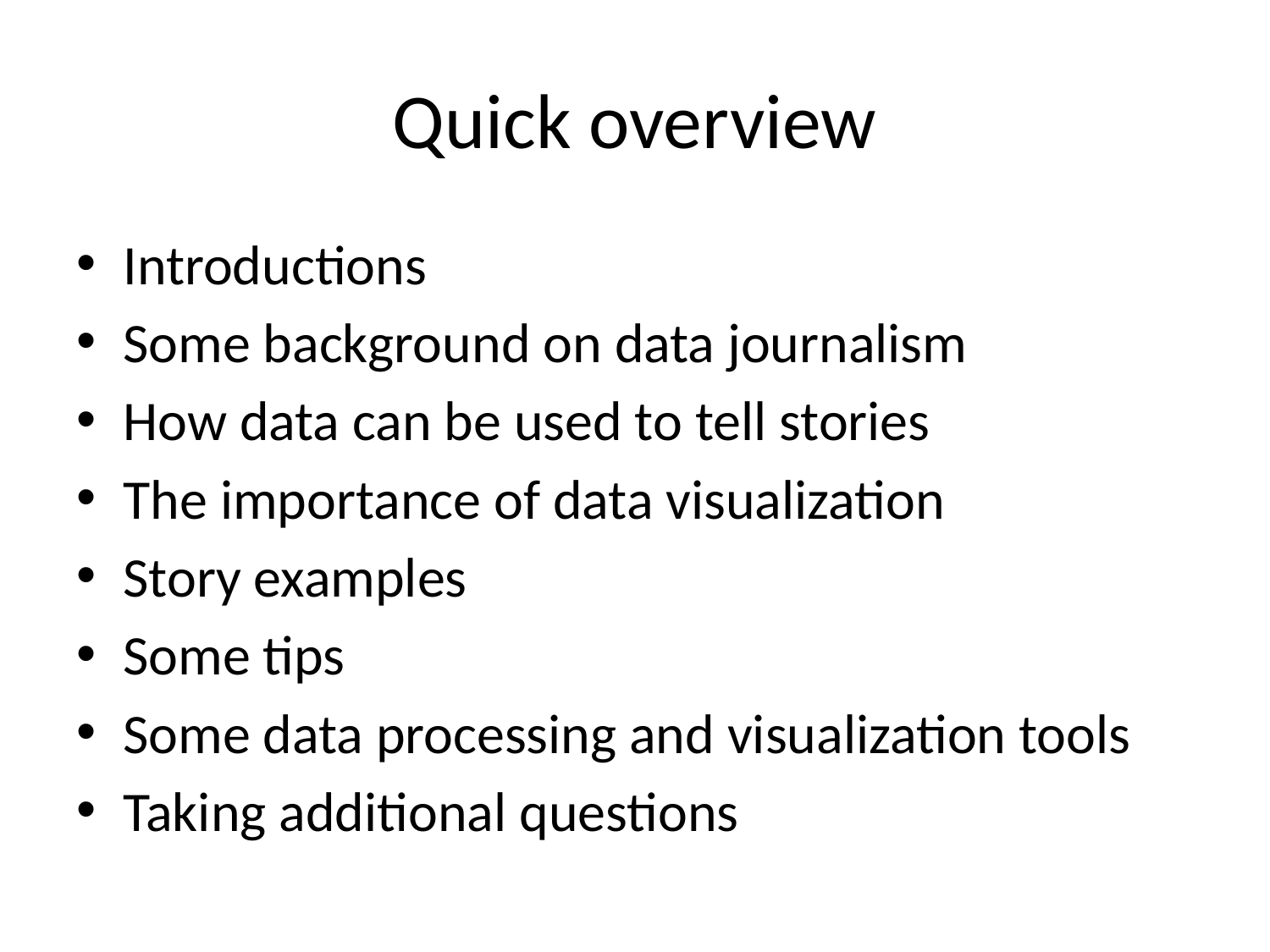

# Quick overview
Introductions
Some background on data journalism
How data can be used to tell stories
The importance of data visualization
Story examples
Some tips
Some data processing and visualization tools
Taking additional questions